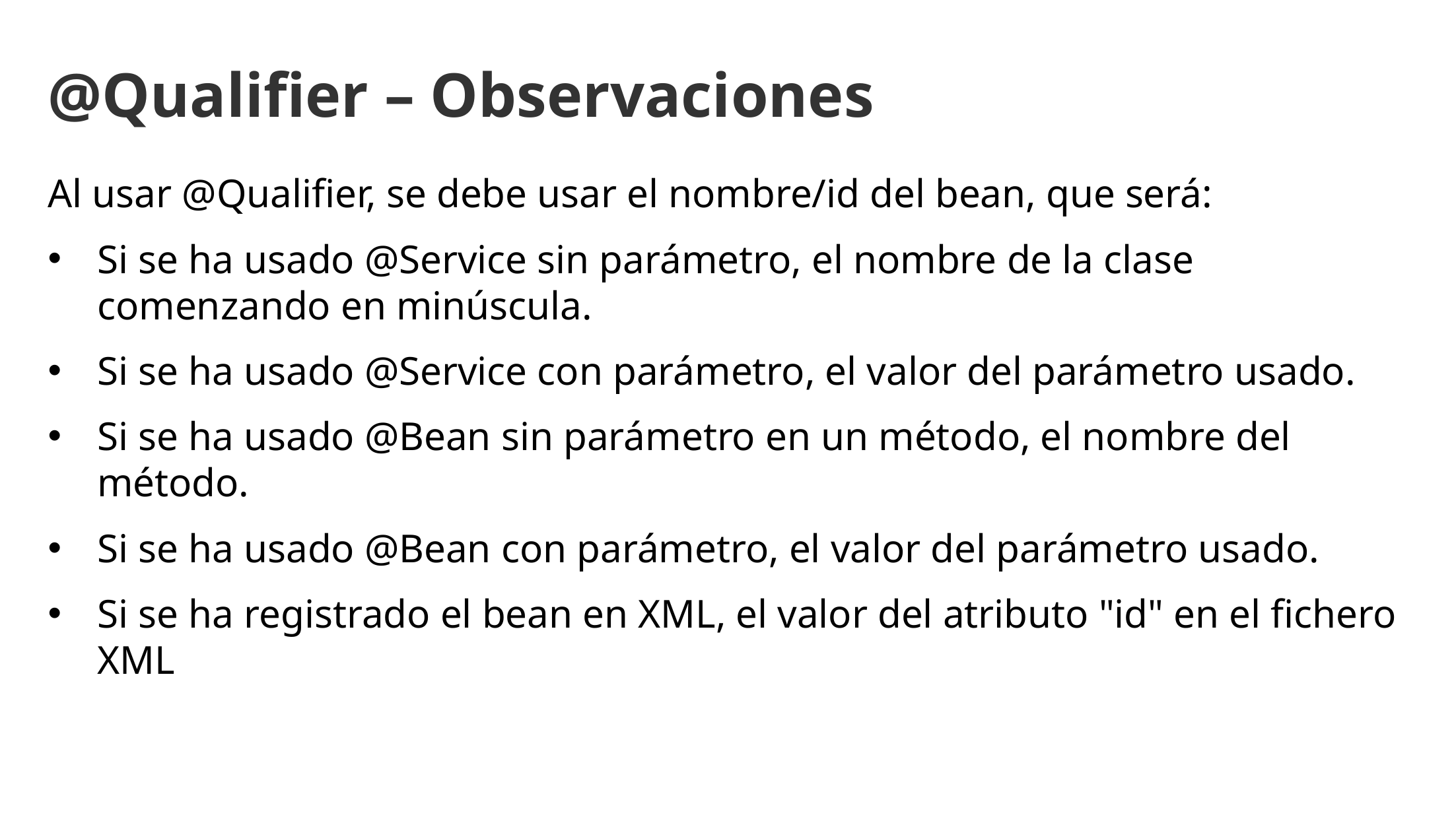

@Qualifier – Observaciones
Al usar @Qualifier, se debe usar el nombre/id del bean, que será:
Si se ha usado @Service sin parámetro, el nombre de la clase comenzando en minúscula.
Si se ha usado @Service con parámetro, el valor del parámetro usado.
Si se ha usado @Bean sin parámetro en un método, el nombre del método.
Si se ha usado @Bean con parámetro, el valor del parámetro usado.
Si se ha registrado el bean en XML, el valor del atributo "id" en el fichero XML